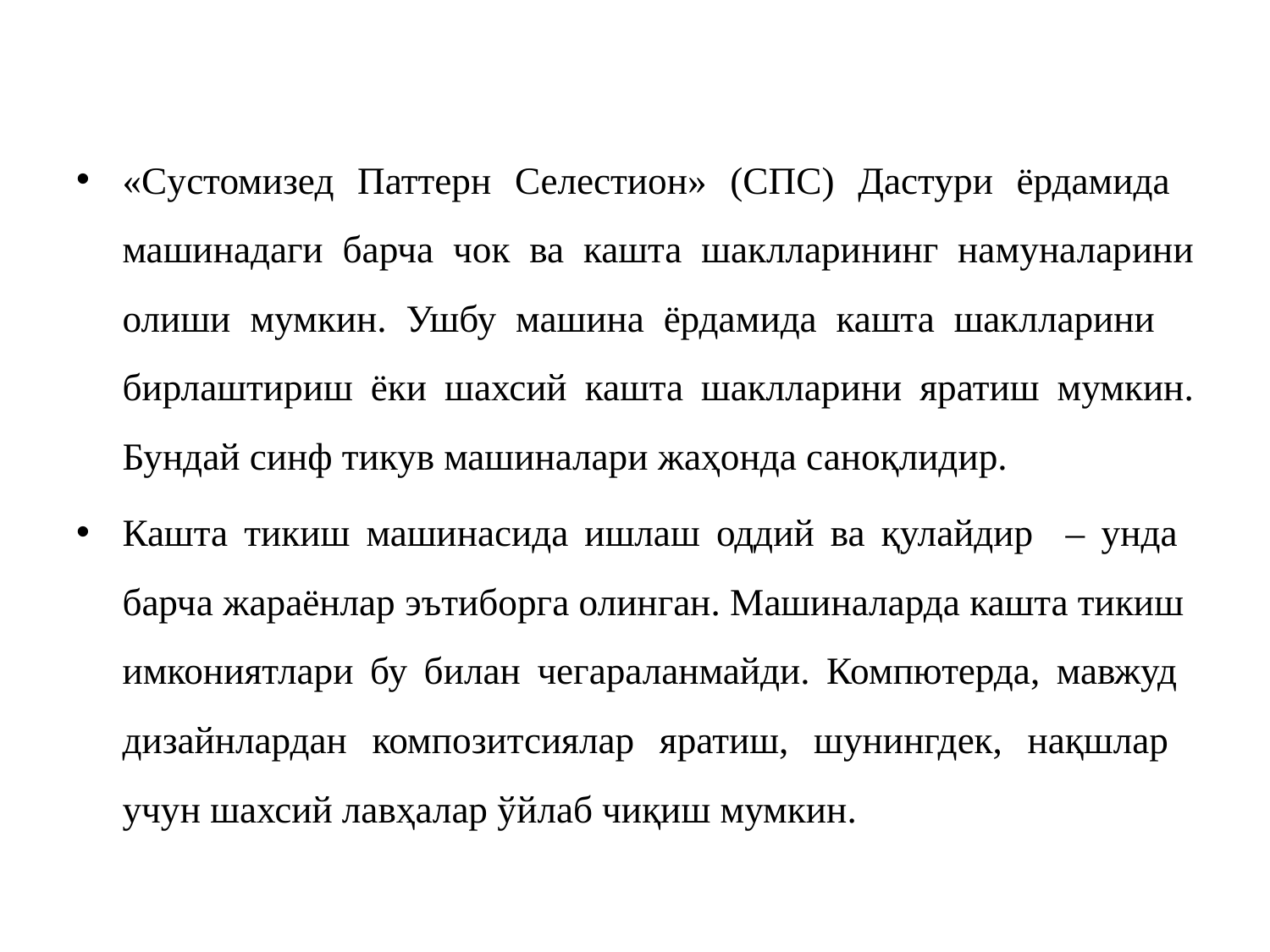

«Cустомизед Паттерн Селеcтион» (CПС) Дастури ёрдамида  машинадаги барча чок ва кашта шаклларининг намуналарини олиши мумкин. Ушбу машина ёрдамида кашта шаклларини   бирлаштириш ёки шахсий кашта шаклларини яратиш мумкин. Бундай синф тикув машиналари жаҳонда саноқлидир.
Кашта тикиш машинасида ишлаш оддий ва қулайдир  – унда  барча жараёнлар эътиборга олинган. Машиналарда кашта тикиш  имкониятлари бу билан чегараланмайди. Компютерда, мавжуд  дизайнлардан композитсиялар яратиш, шунингдек, нақшлар  учун шахсий лавҳалар ўйлаб чиқиш мумкин.